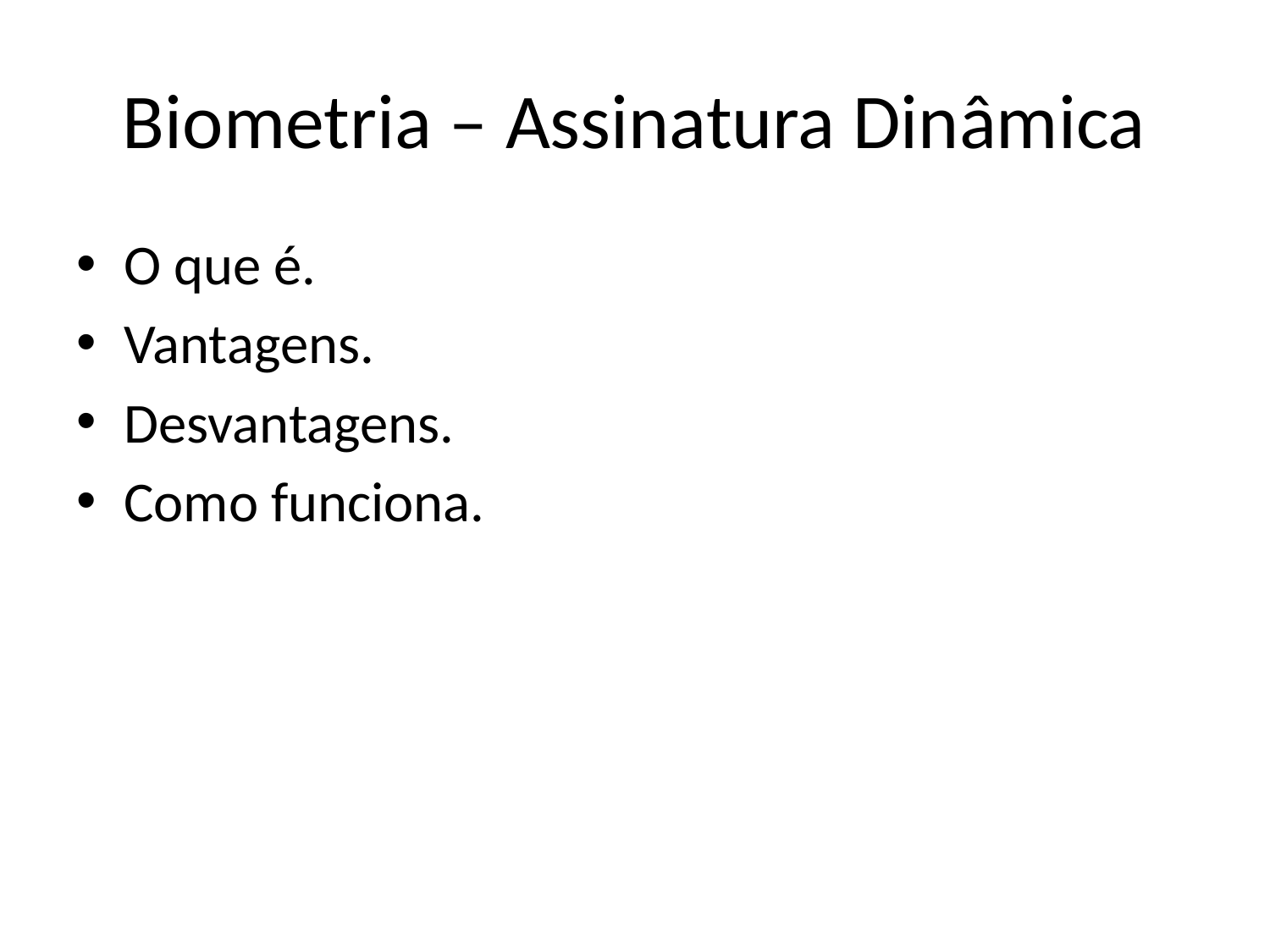

# Biometria – Assinatura Dinâmica
O que é.
Vantagens.
Desvantagens.
Como funciona.